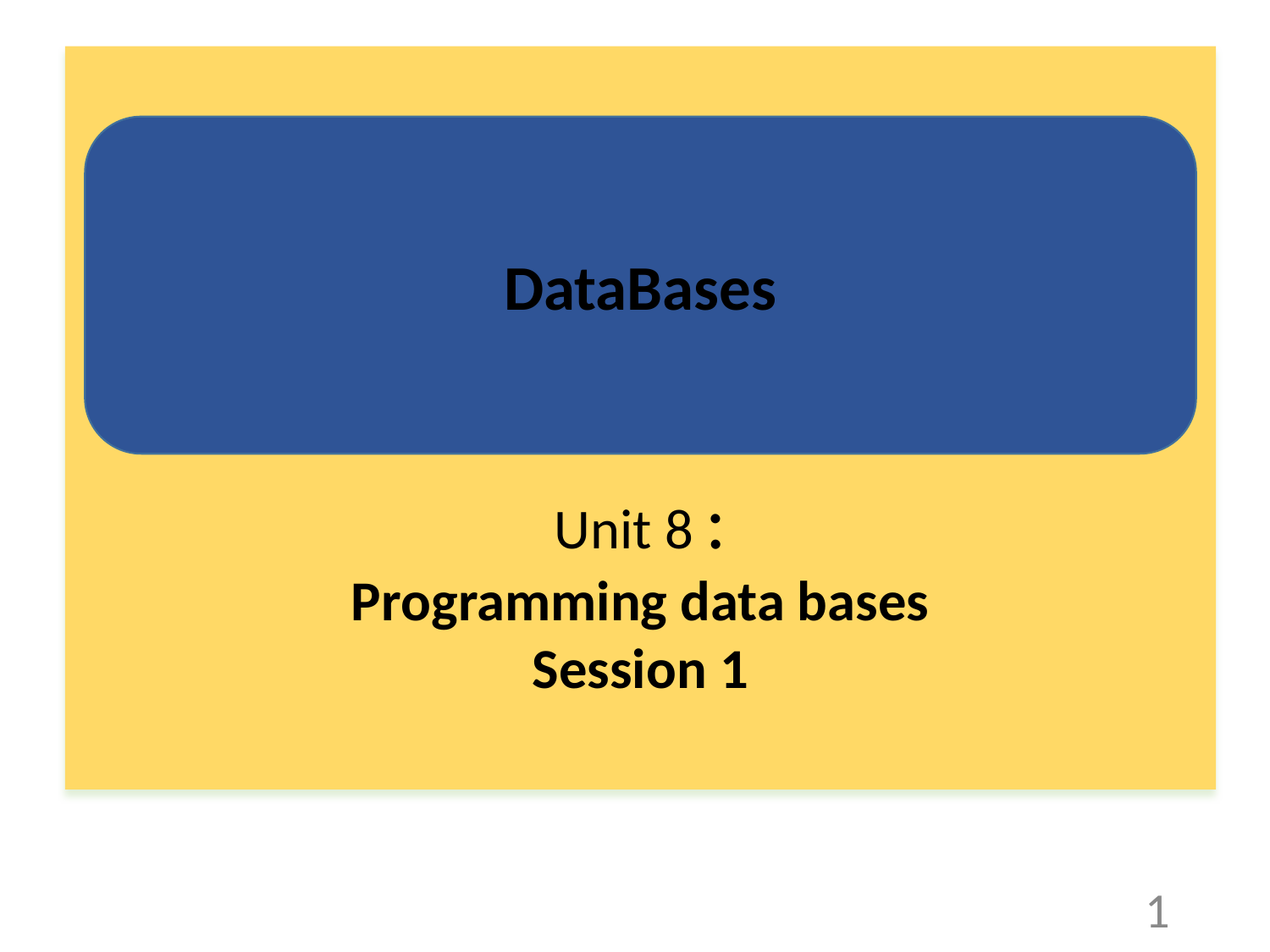

Unit 8 :
Programming data bases
Session 1

DataBases
1